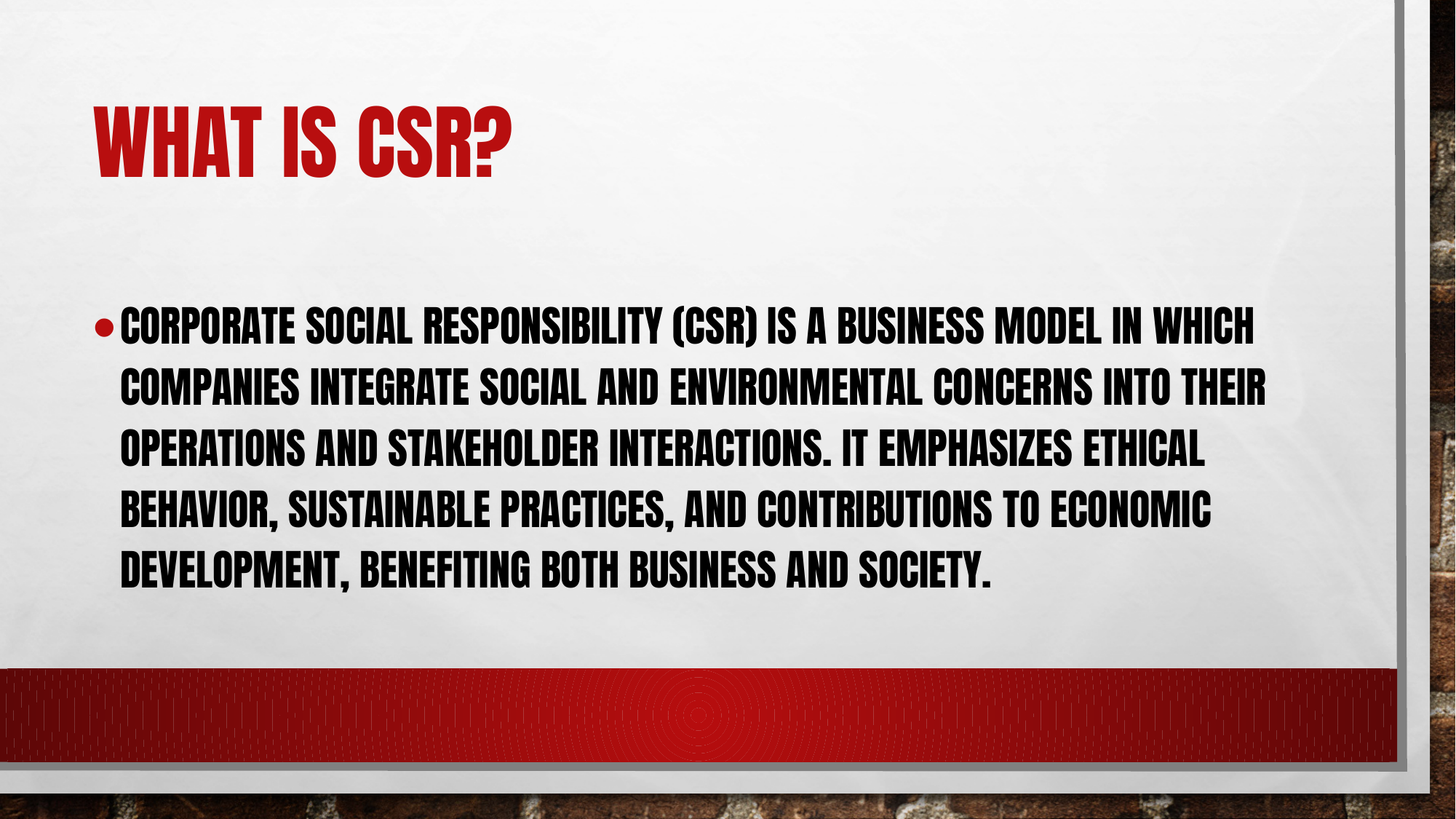

# What is CSR?
Corporate Social Responsibility (CSR) is a business model in which companies integrate social and environmental concerns into their operations and stakeholder interactions. It emphasizes ethical behavior, sustainable practices, and contributions to economic development, benefiting both business and society.